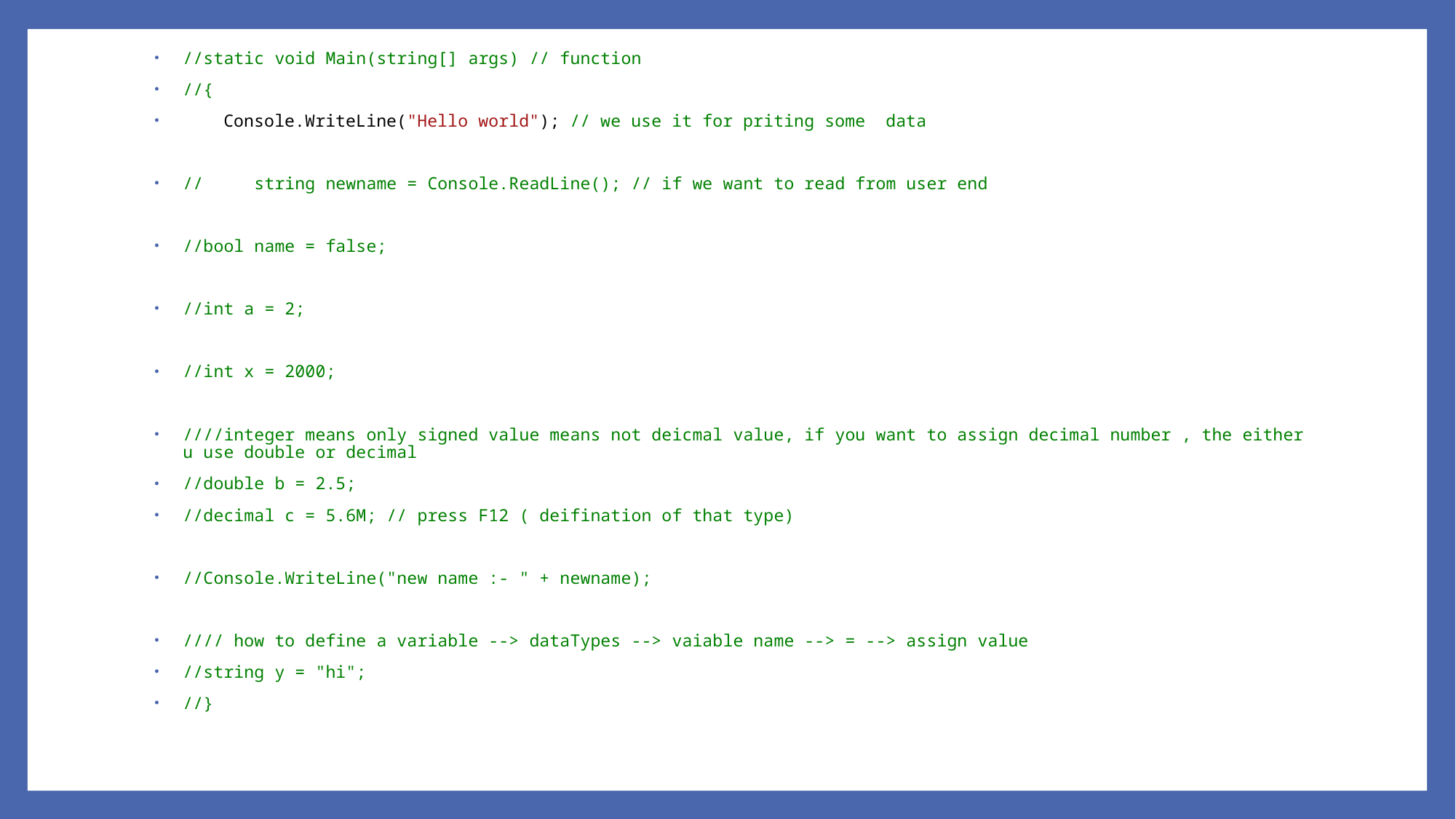

//static void Main(string[] args) // function
//{
    Console.WriteLine("Hello world"); // we use it for priting some  data

//     string newname = Console.ReadLine(); // if we want to read from user end

//bool name = false;

//int a = 2;

//int x = 2000;

////integer means only signed value means not deicmal value, if you want to assign decimal number , the either u use double or decimal
//double b = 2.5;
//decimal c = 5.6M; // press F12 ( deifination of that type)

//Console.WriteLine("new name :- " + newname);

//// how to define a variable --> dataTypes --> vaiable name --> = --> assign value
//string y = "hi";
//}